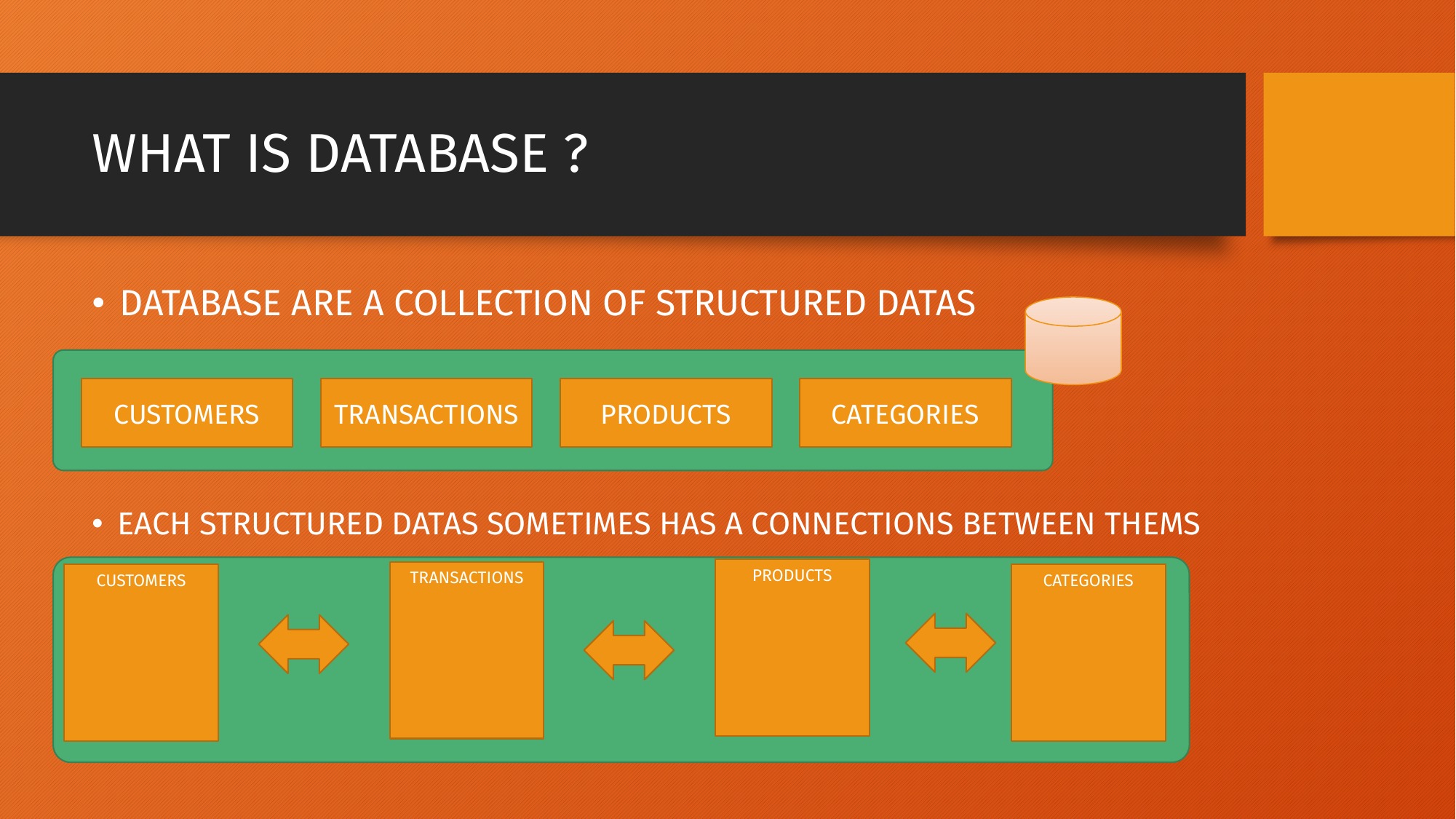

# WHAT IS DATABASE ?
DATABASE ARE A COLLECTION OF STRUCTURED DATAS

CUSTOMERS
TRANSACTIONS
PRODUCTS
CATEGORIES
EACH STRUCTURED DATAS SOMETIMES HAS A CONNECTIONS BETWEEN THEMS

PRODUCTS
TRANSACTIONS
CATEGORIES
CUSTOMERS